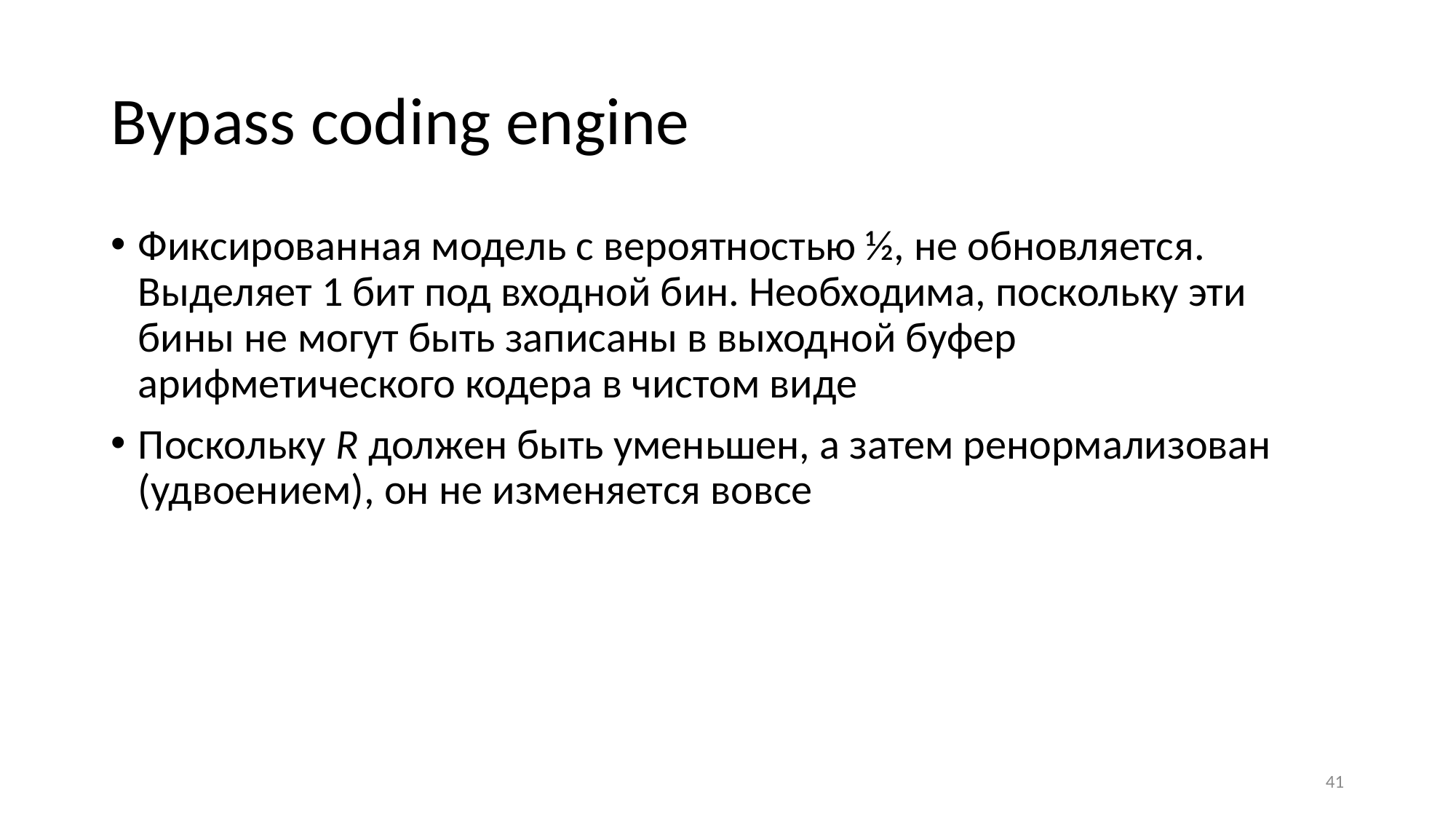

# Bypass coding engine
Фиксированная модель с вероятностью ½, не обновляется. Выделяет 1 бит под входной бин. Необходима, поскольку эти бины не могут быть записаны в выходной буфер арифметического кодера в чистом виде
Поскольку R должен быть уменьшен, а затем ренормализован (удвоением), он не изменяется вовсе
41